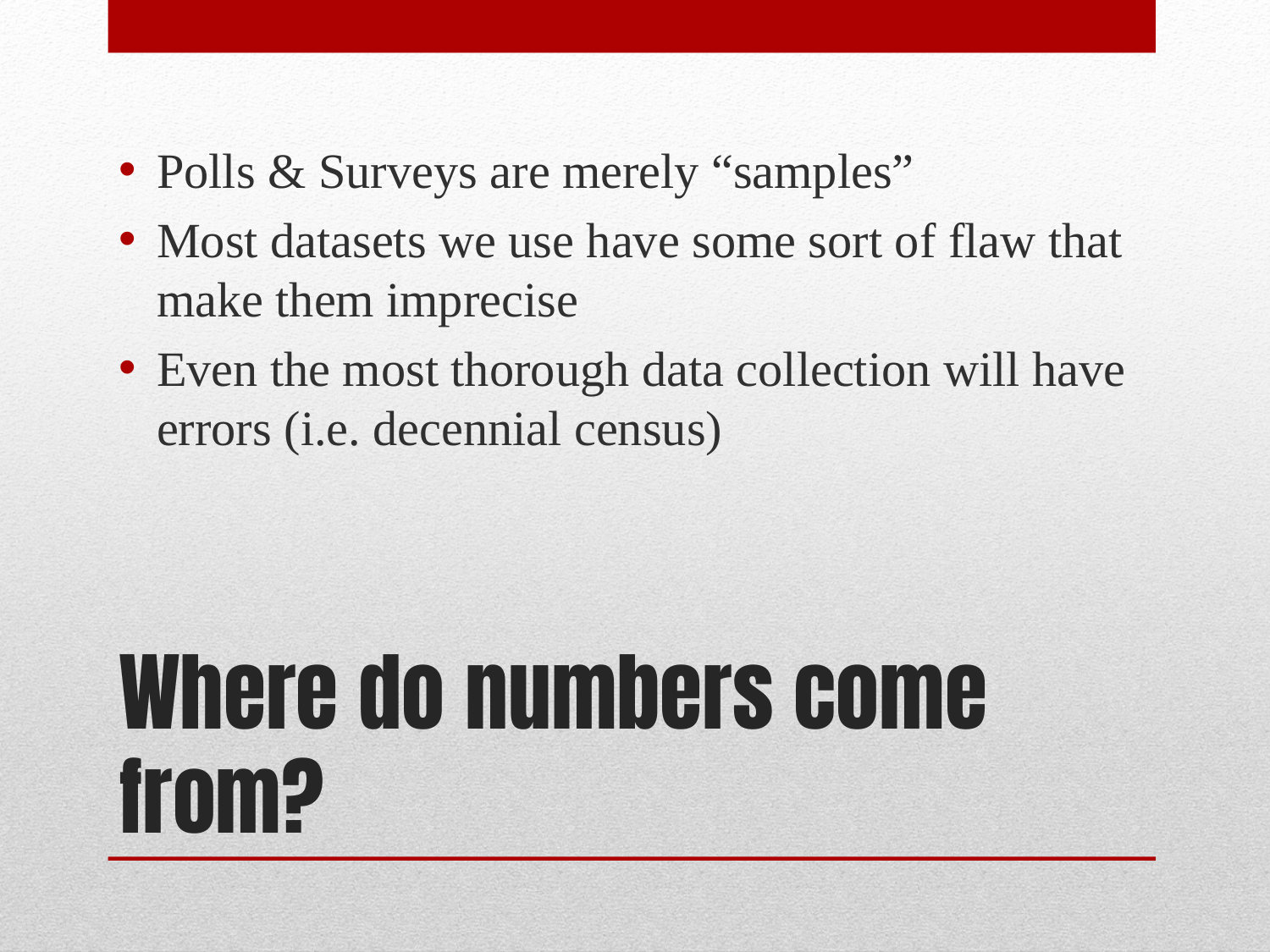

Polls & Surveys are merely “samples”
Most datasets we use have some sort of flaw that make them imprecise
Even the most thorough data collection will have errors (i.e. decennial census)

# Where do numbers come from?